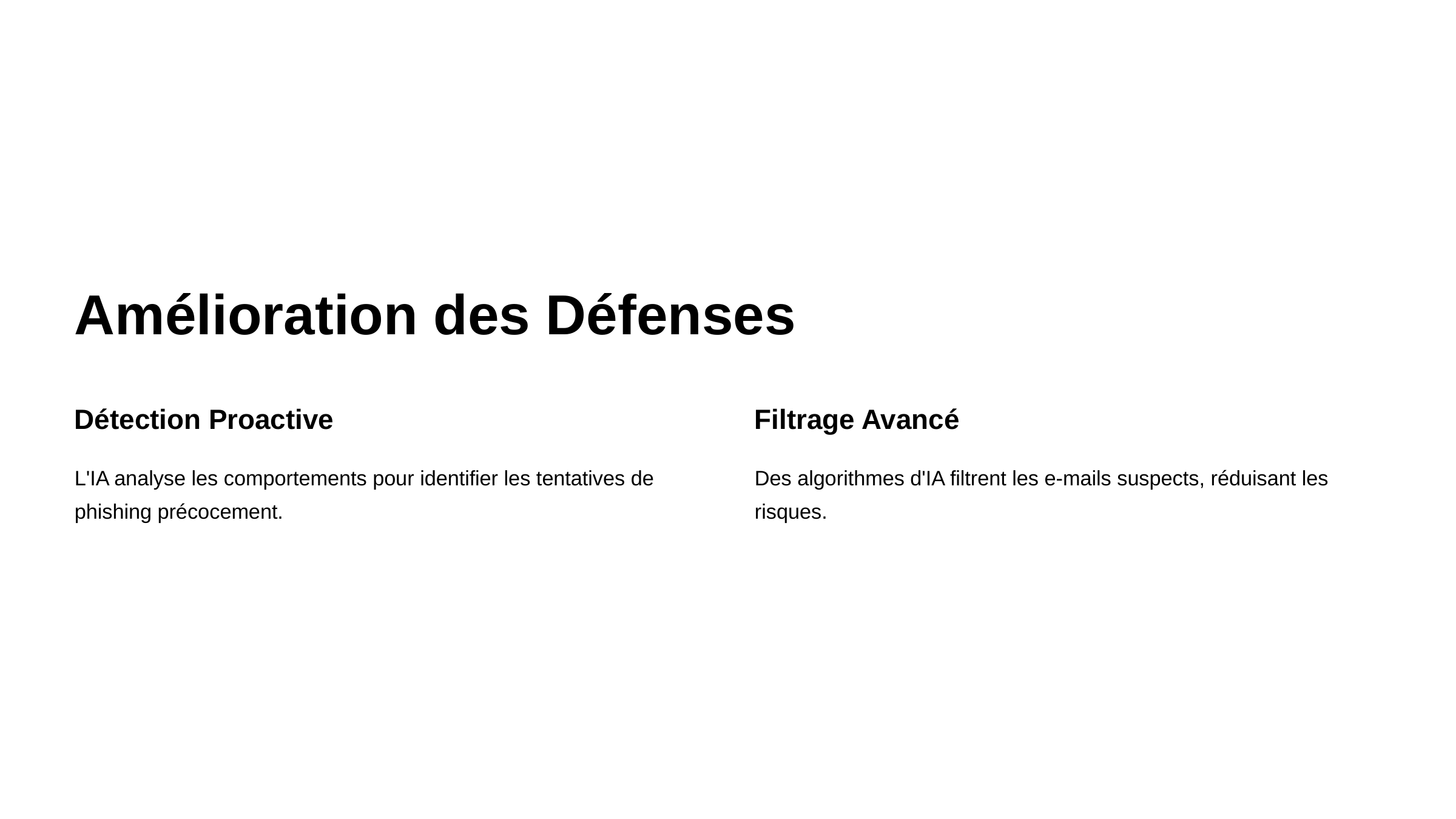

Amélioration des Défenses
Détection Proactive
Filtrage Avancé
L'IA analyse les comportements pour identifier les tentatives de phishing précocement.
Des algorithmes d'IA filtrent les e-mails suspects, réduisant les risques.